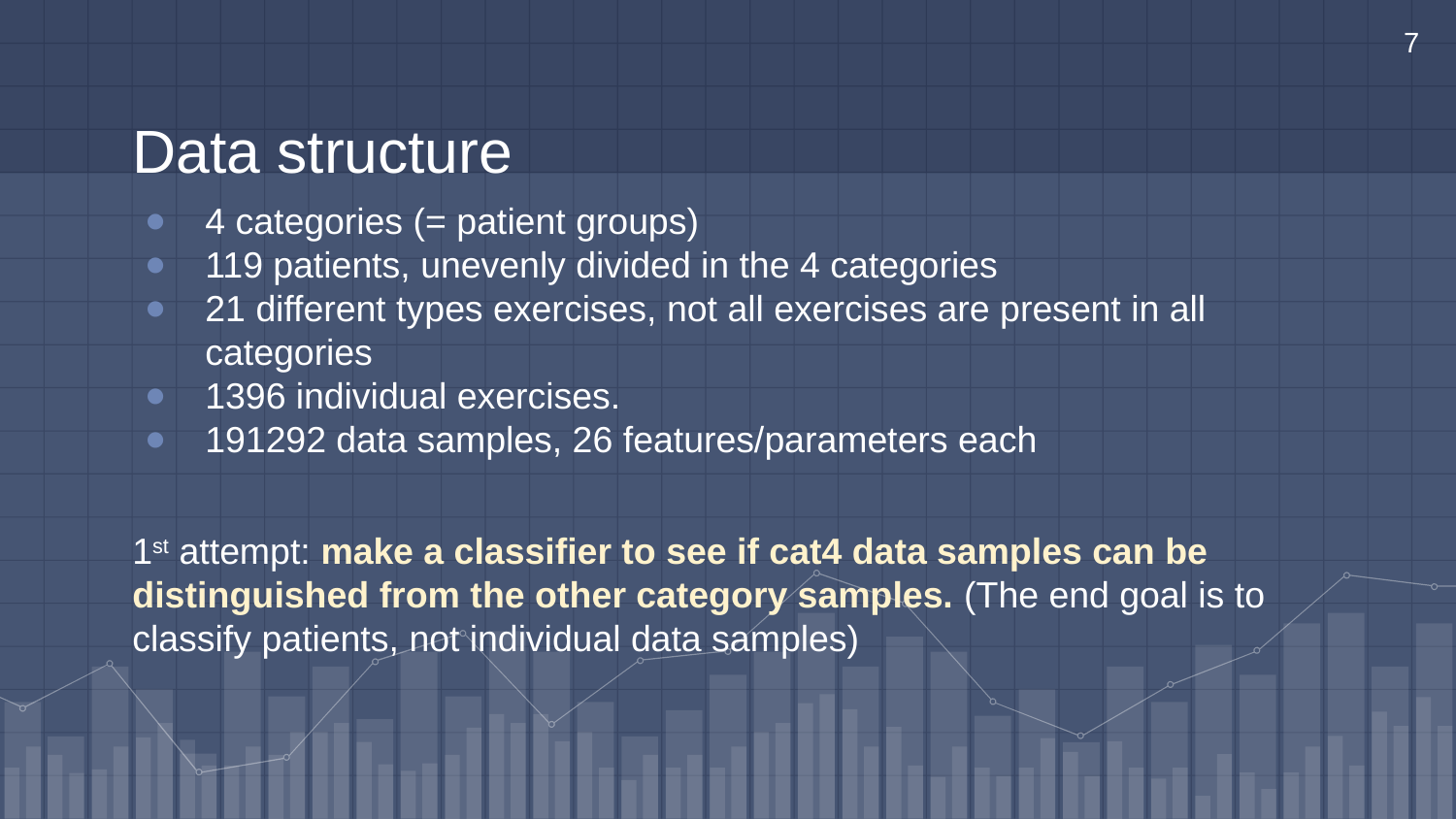

7
# Data structure
4 categories (= patient groups)
119 patients, unevenly divided in the 4 categories
21 different types exercises, not all exercises are present in all categories
1396 individual exercises.
191292 data samples, 26 features/parameters each

1st attempt: make a classifier to see if cat4 data samples can be distinguished from the other category samples. (The end goal is to classify patients, not individual data samples)